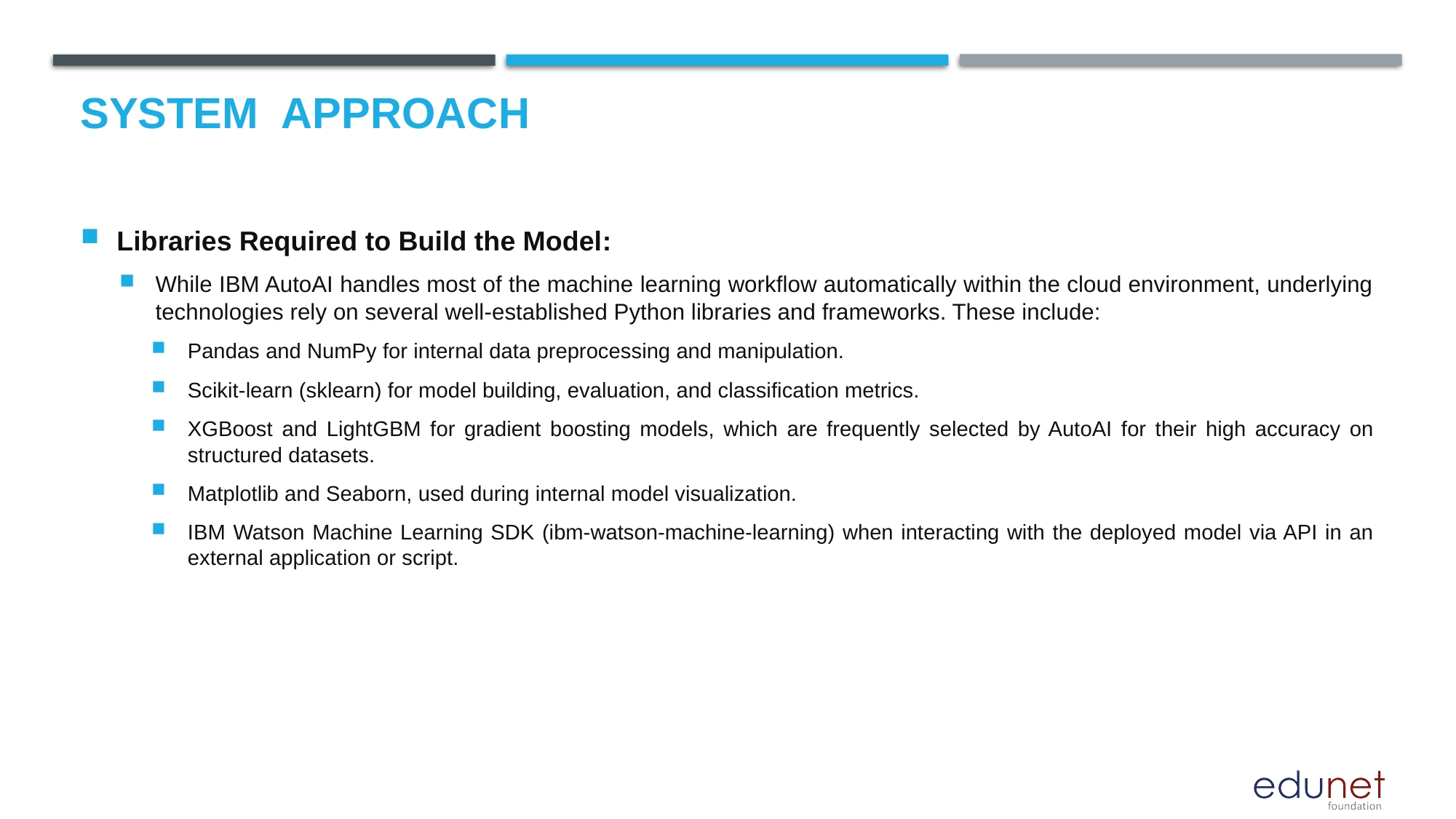

# System  Approach
Libraries Required to Build the Model:
While IBM AutoAI handles most of the machine learning workflow automatically within the cloud environment, underlying technologies rely on several well-established Python libraries and frameworks. These include:
Pandas and NumPy for internal data preprocessing and manipulation.
Scikit-learn (sklearn) for model building, evaluation, and classification metrics.
XGBoost and LightGBM for gradient boosting models, which are frequently selected by AutoAI for their high accuracy on structured datasets.
Matplotlib and Seaborn, used during internal model visualization.
IBM Watson Machine Learning SDK (ibm-watson-machine-learning) when interacting with the deployed model via API in an external application or script.